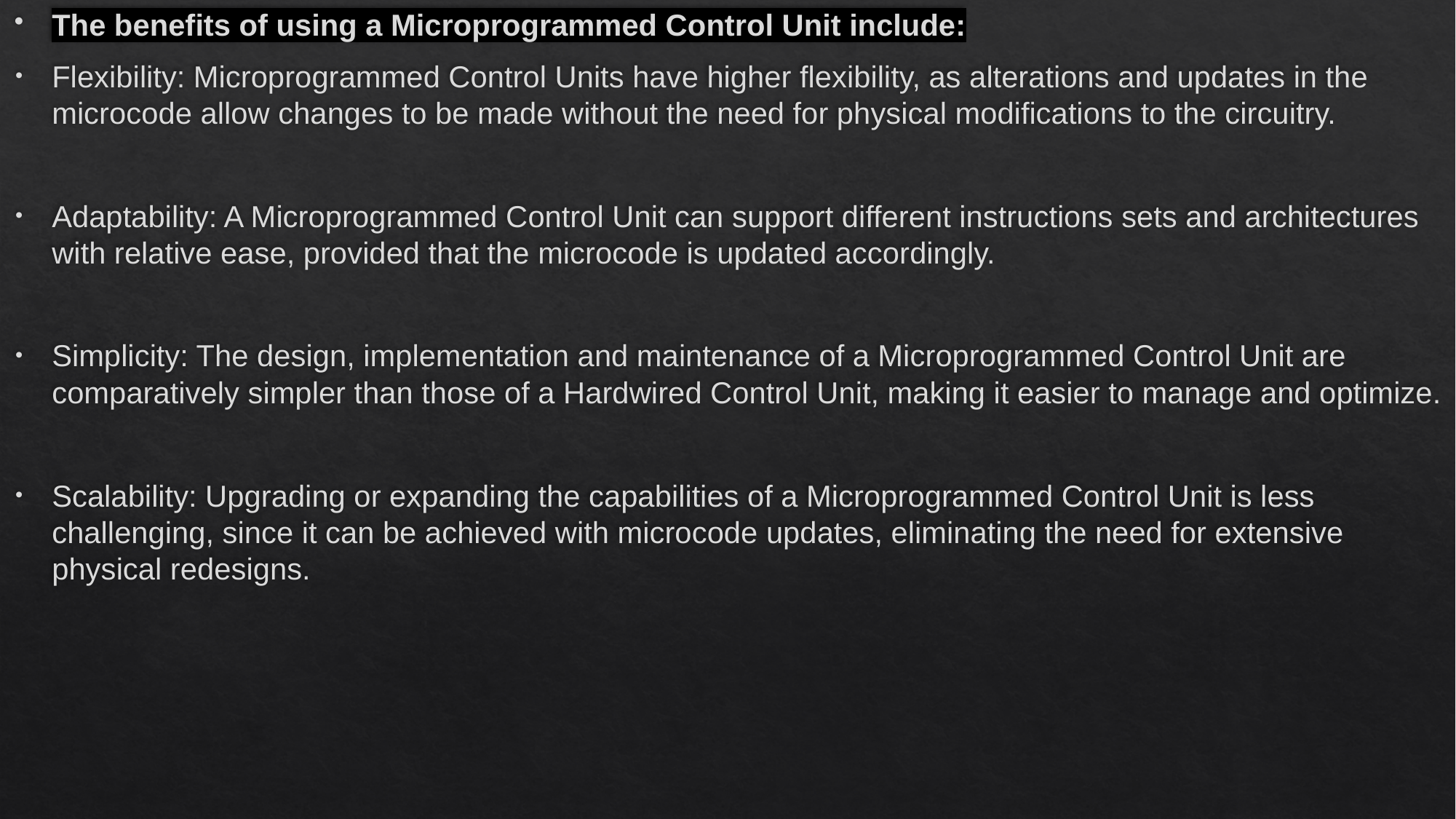

The benefits of using a Microprogrammed Control Unit include:
Flexibility: Microprogrammed Control Units have higher flexibility, as alterations and updates in the microcode allow changes to be made without the need for physical modifications to the circuitry.

Adaptability: A Microprogrammed Control Unit can support different instructions sets and architectures with relative ease, provided that the microcode is updated accordingly.

Simplicity: The design, implementation and maintenance of a Microprogrammed Control Unit are comparatively simpler than those of a Hardwired Control Unit, making it easier to manage and optimize.

Scalability: Upgrading or expanding the capabilities of a Microprogrammed Control Unit is less challenging, since it can be achieved with microcode updates, eliminating the need for extensive physical redesigns.